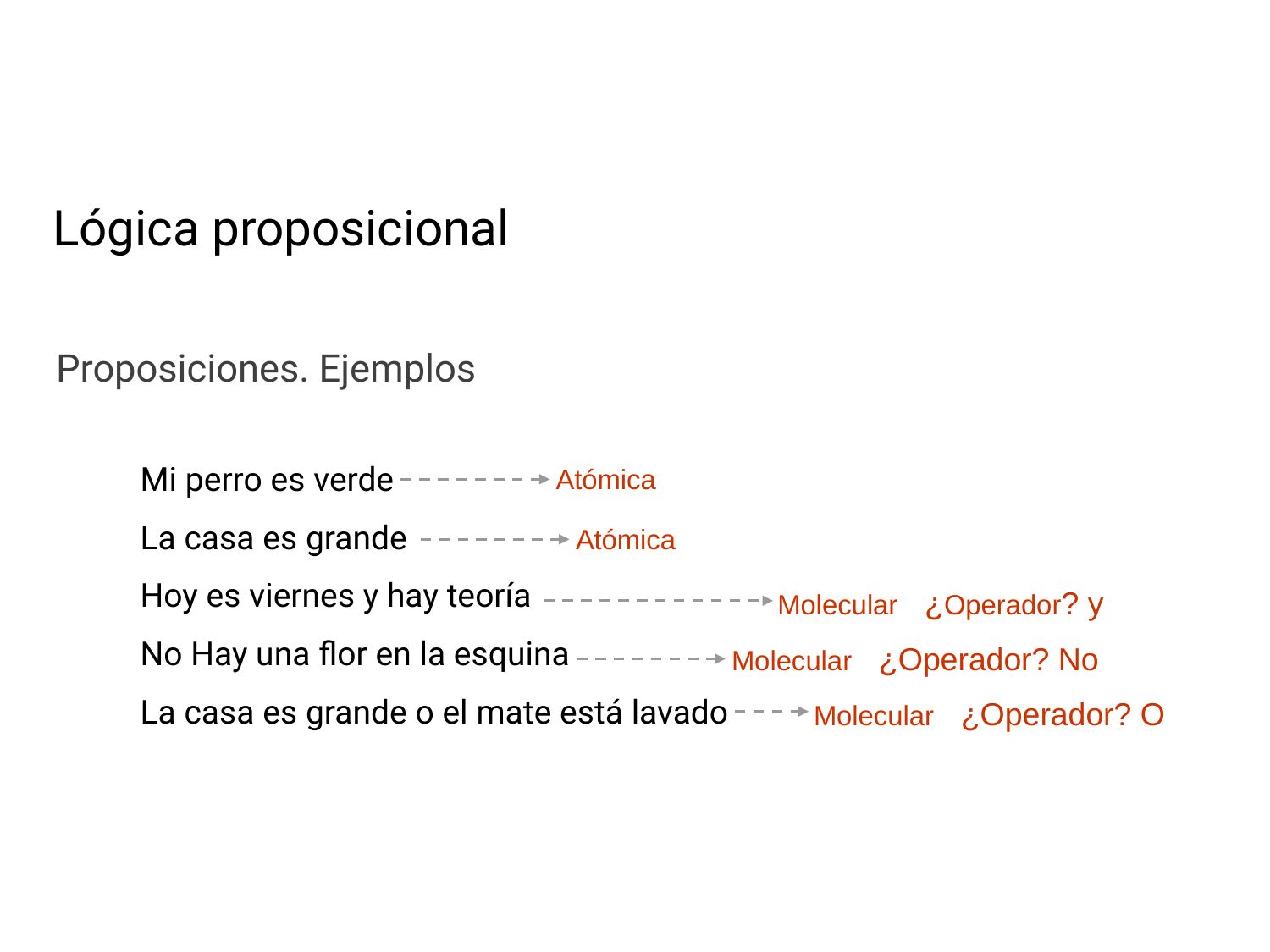

# Lógica proposicional
Proposiciones. Ejemplos

Mi perro es verde
La casa es grande
Hoy es viernes y hay teoría
No Hay una flor en la esquina
La casa es grande o el mate está lavado

Atómica
Atómica
Molecular   ¿Operador? y
Molecular   ¿Operador? No
Molecular   ¿Operador? O